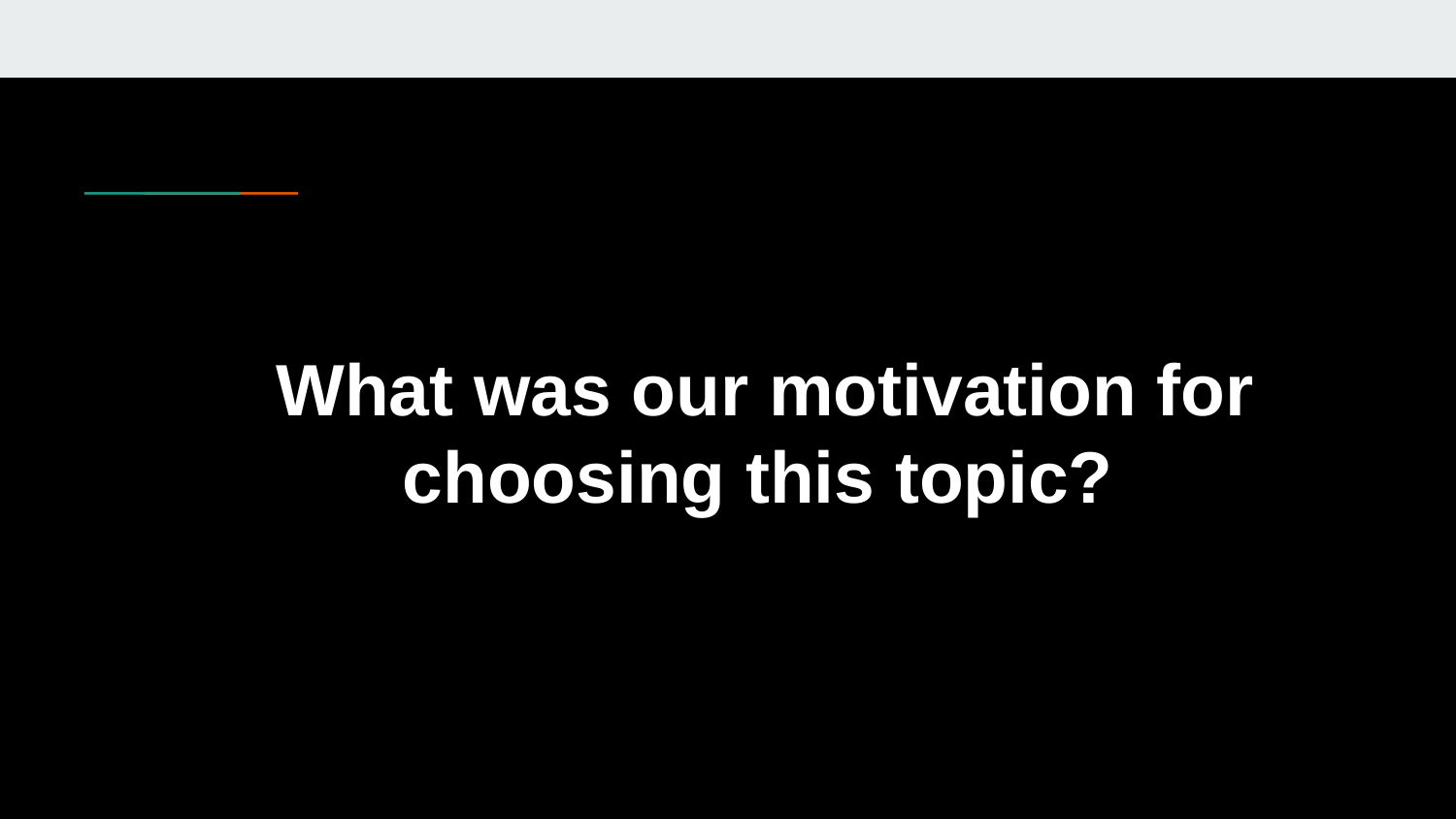

# What was our motivation for choosing this topic?